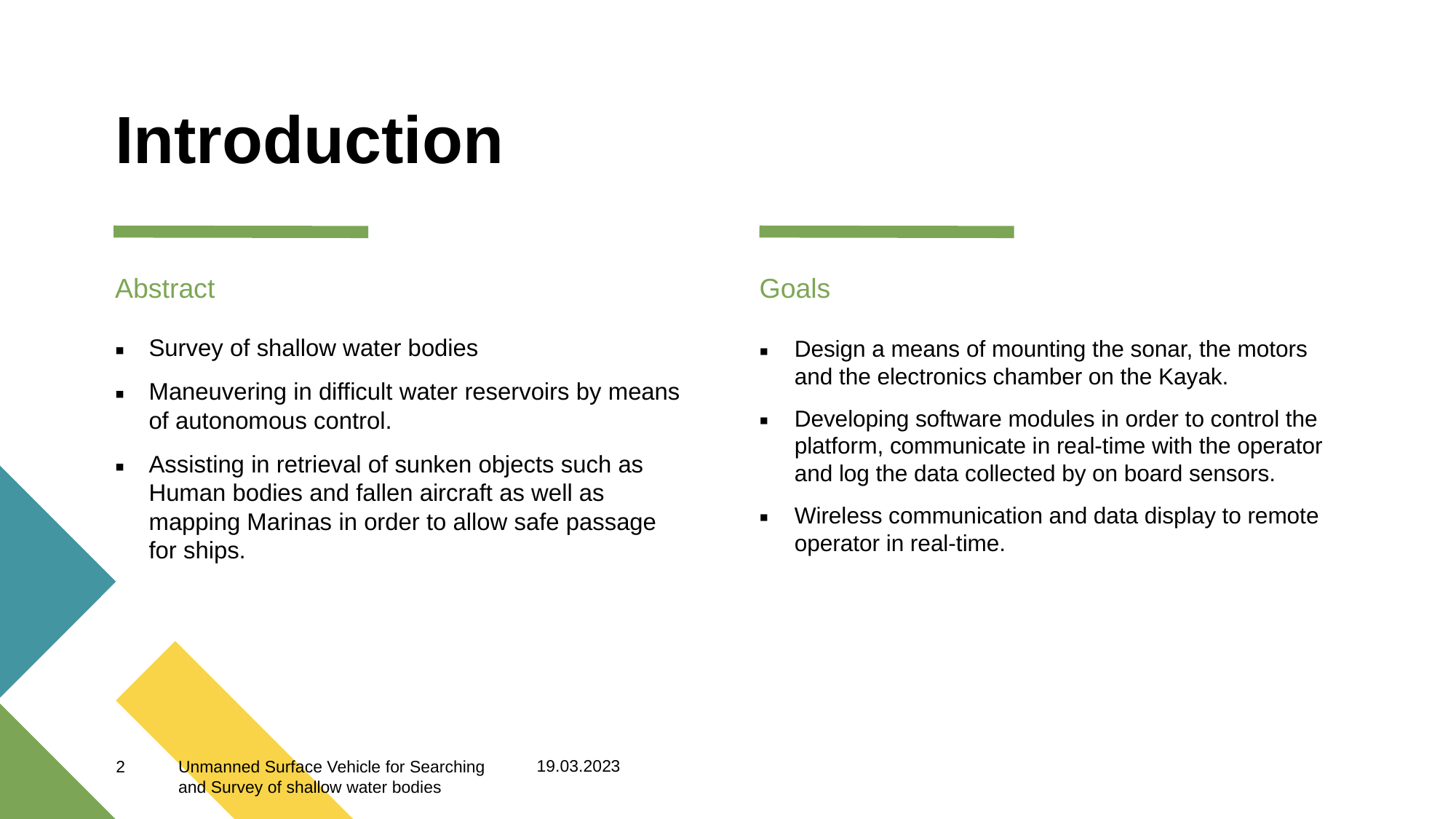

# Introduction
Abstract
Goals
Survey of shallow water bodies
Maneuvering in difficult water reservoirs by means of autonomous control.
Assisting in retrieval of sunken objects such as
Human bodies and fallen aircraft as well as mapping Marinas in order to allow safe passage for ships.

Design a means of mounting the sonar, the motors and the electronics chamber on the Kayak.
Developing software modules in order to control the platform, communicate in real-time with the operator and log the data collected by on board sensors.
Wireless communication and data display to remote operator in real-time.

19.03.2023
2
Unmanned Surface Vehicle for Searching and Survey of shallow water bodies